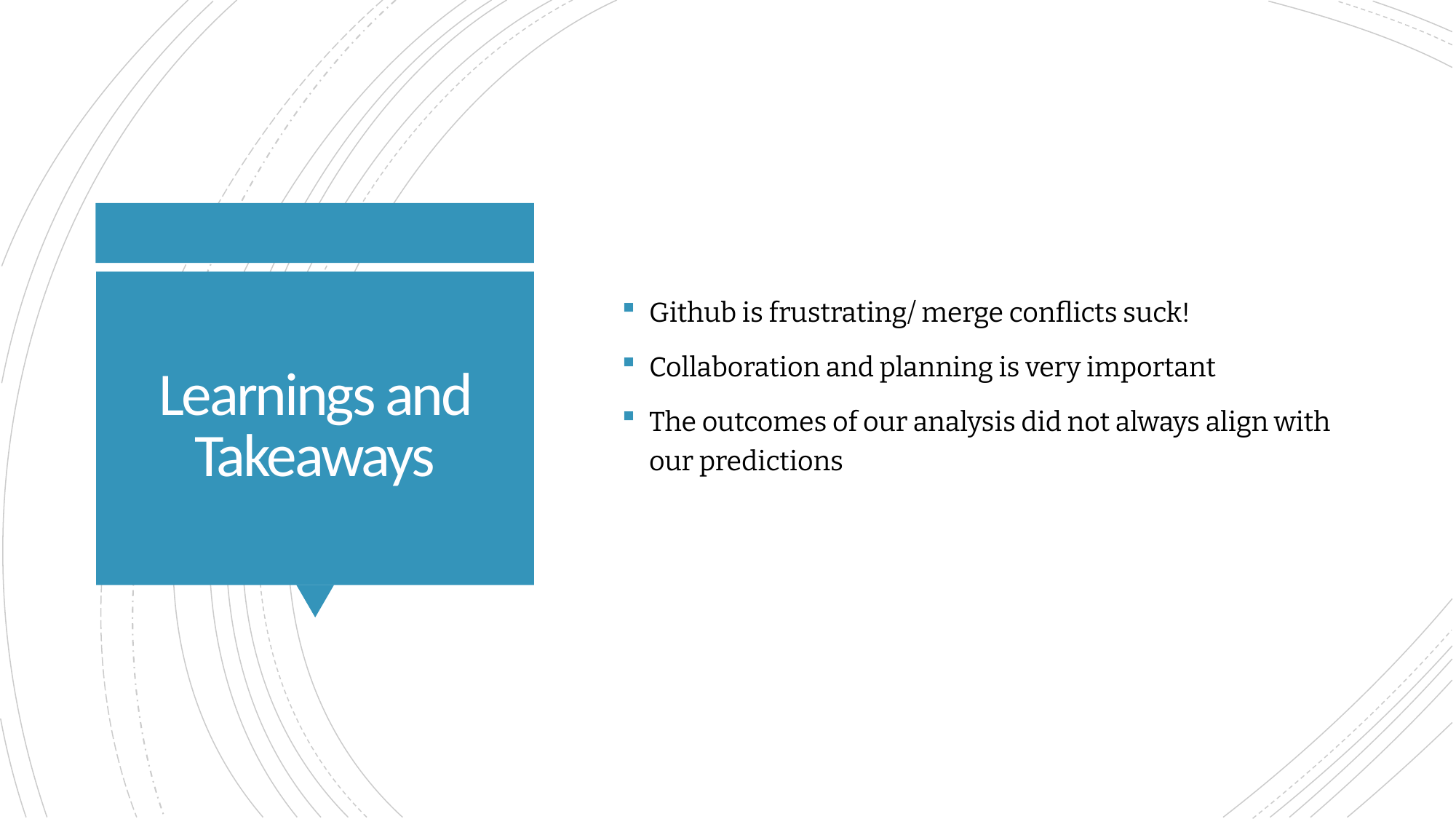

Github is frustrating/ merge conflicts suck!
Collaboration and planning is very important
The outcomes of our analysis did not always align with our predictions

# Learnings and Takeaways